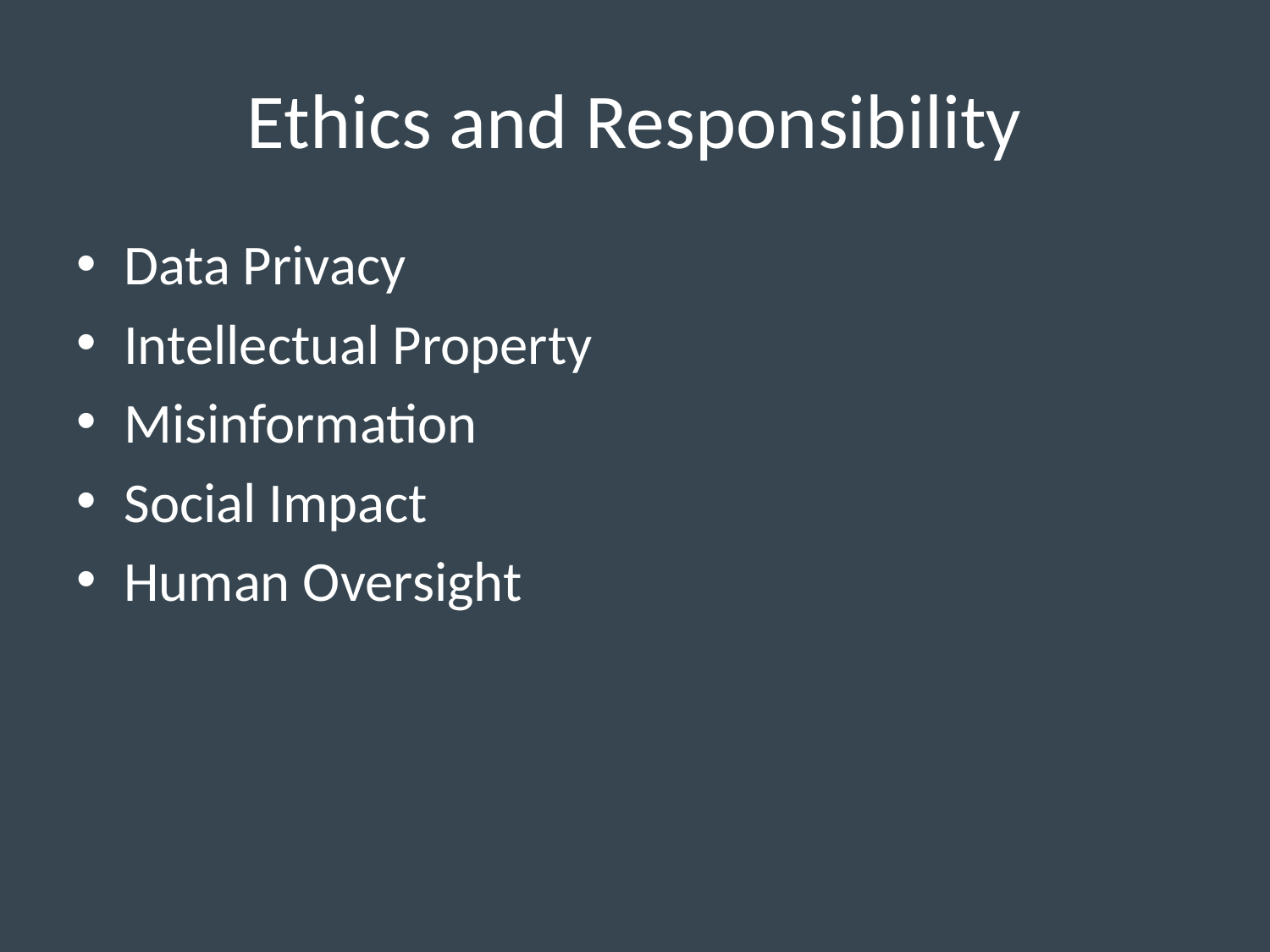

# Ethics and Responsibility
Data Privacy
Intellectual Property
Misinformation
Social Impact
Human Oversight